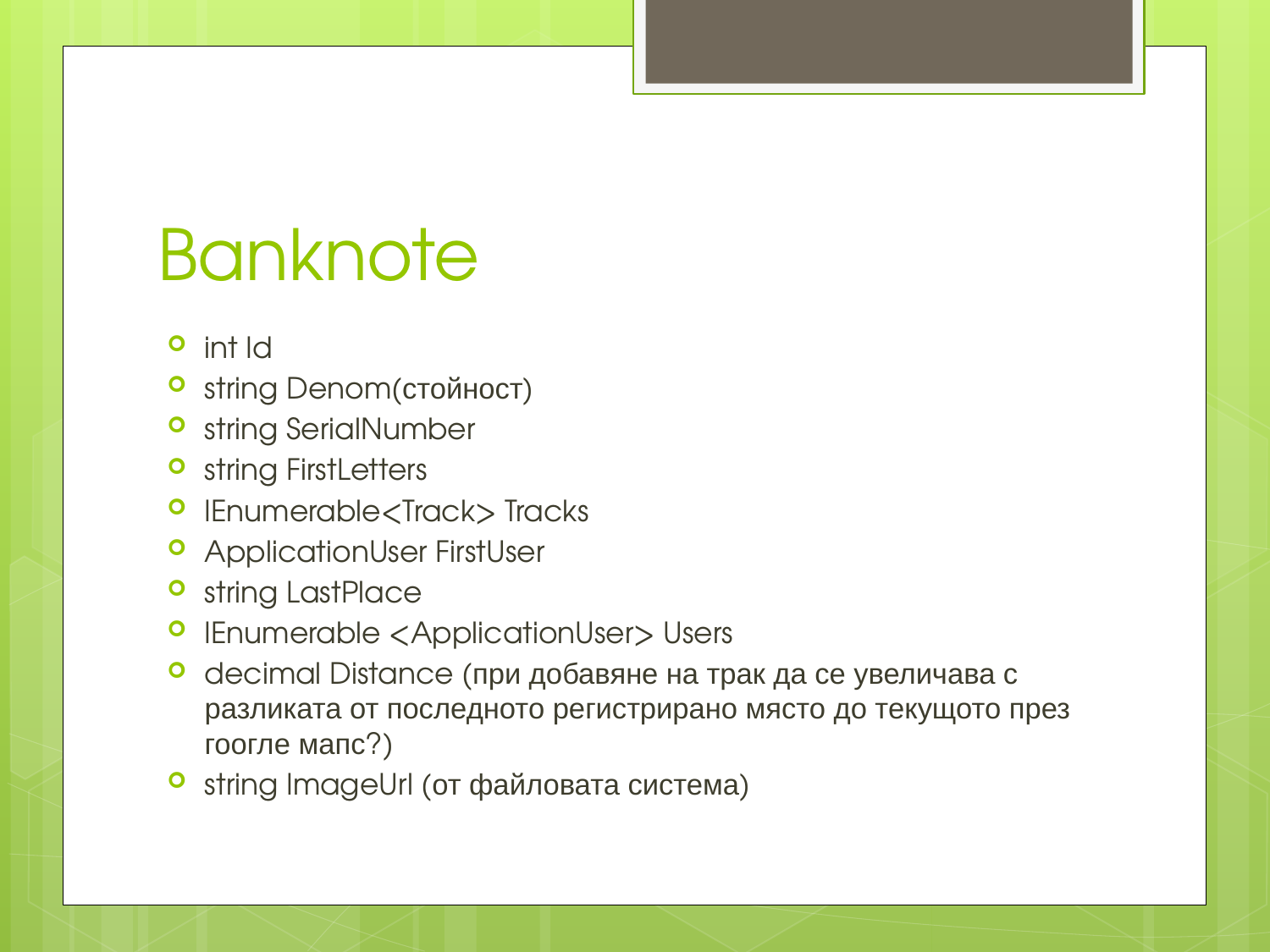

# Banknote
int Id
string Denom(стойност)
string SerialNumber
string FirstLetters
IEnumerable<Track> Tracks
ApplicationUser FirstUser
string LastPlace
IEnumerable <ApplicationUser> Users
decimal Distance (при добавяне на трак да се увеличава с разликата от последното регистрирано място до текущото през гоогле мапс?)
string ImageUrl (от файловата система)